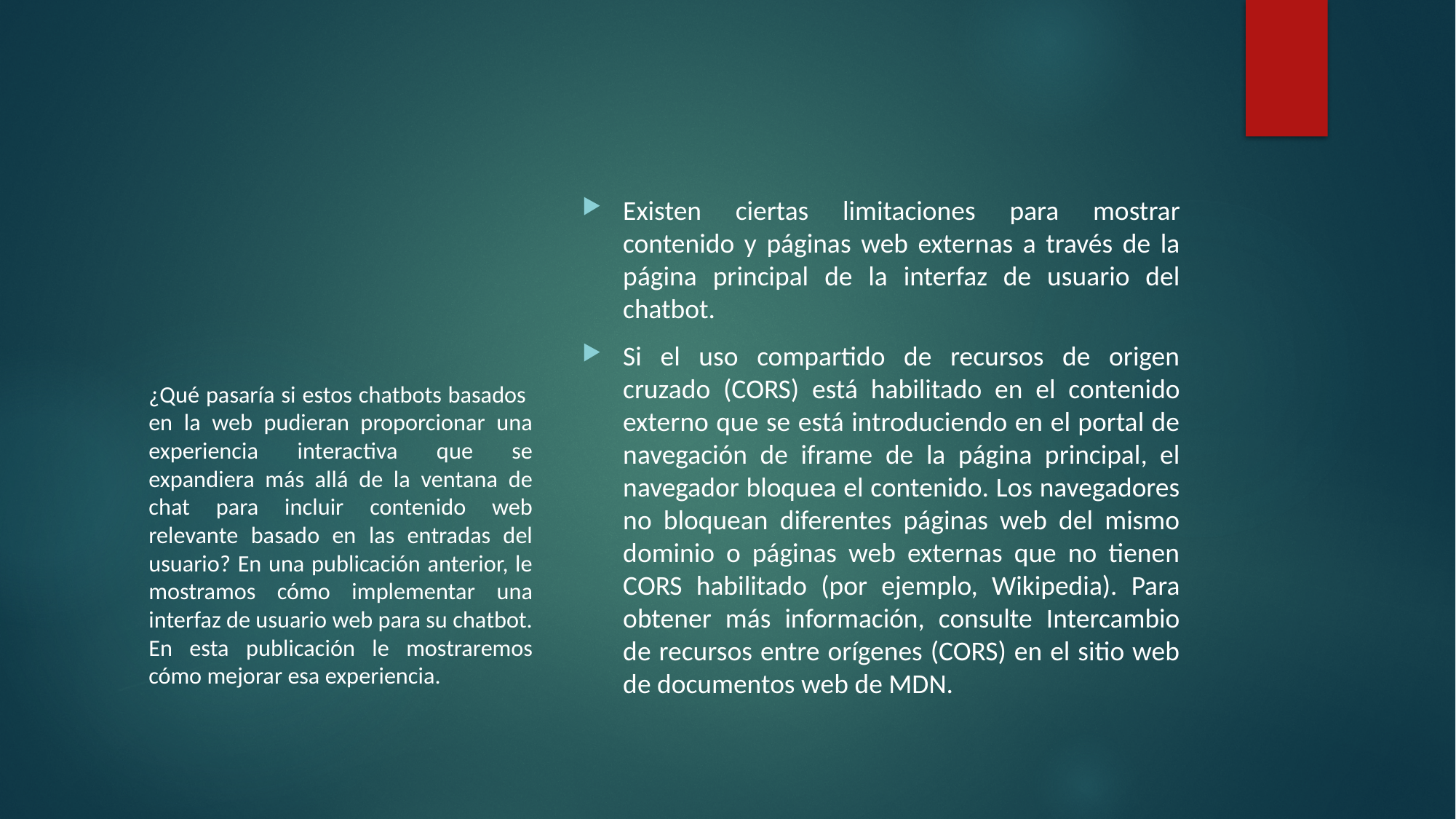

#
Existen ciertas limitaciones para mostrar contenido y páginas web externas a través de la página principal de la interfaz de usuario del chatbot.
Si el uso compartido de recursos de origen cruzado (CORS) está habilitado en el contenido externo que se está introduciendo en el portal de navegación de iframe de la página principal, el navegador bloquea el contenido. Los navegadores no bloquean diferentes páginas web del mismo dominio o páginas web externas que no tienen CORS habilitado (por ejemplo, Wikipedia). Para obtener más información, consulte Intercambio de recursos entre orígenes (CORS) en el sitio web de documentos web de MDN.
¿Qué pasaría si estos chatbots basados ​​en la web pudieran proporcionar una experiencia interactiva que se expandiera más allá de la ventana de chat para incluir contenido web relevante basado en las entradas del usuario? En una publicación anterior, le mostramos cómo implementar una interfaz de usuario web para su chatbot. En esta publicación le mostraremos cómo mejorar esa experiencia.